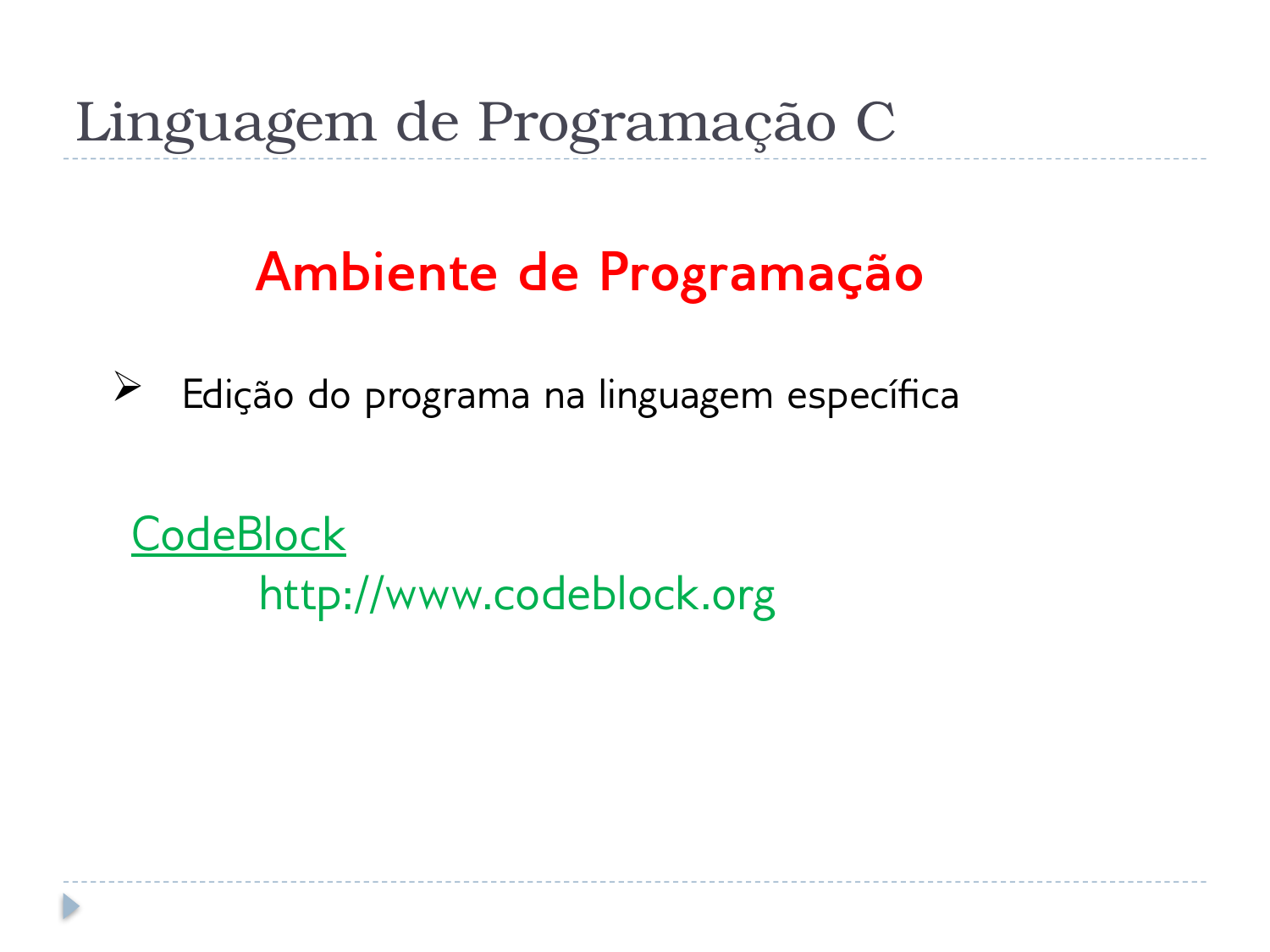

# Linguagem de Programação C
Ambiente de Programação
Edição do programa na linguagem específica
CodeBlock
	http://www.codeblock.org